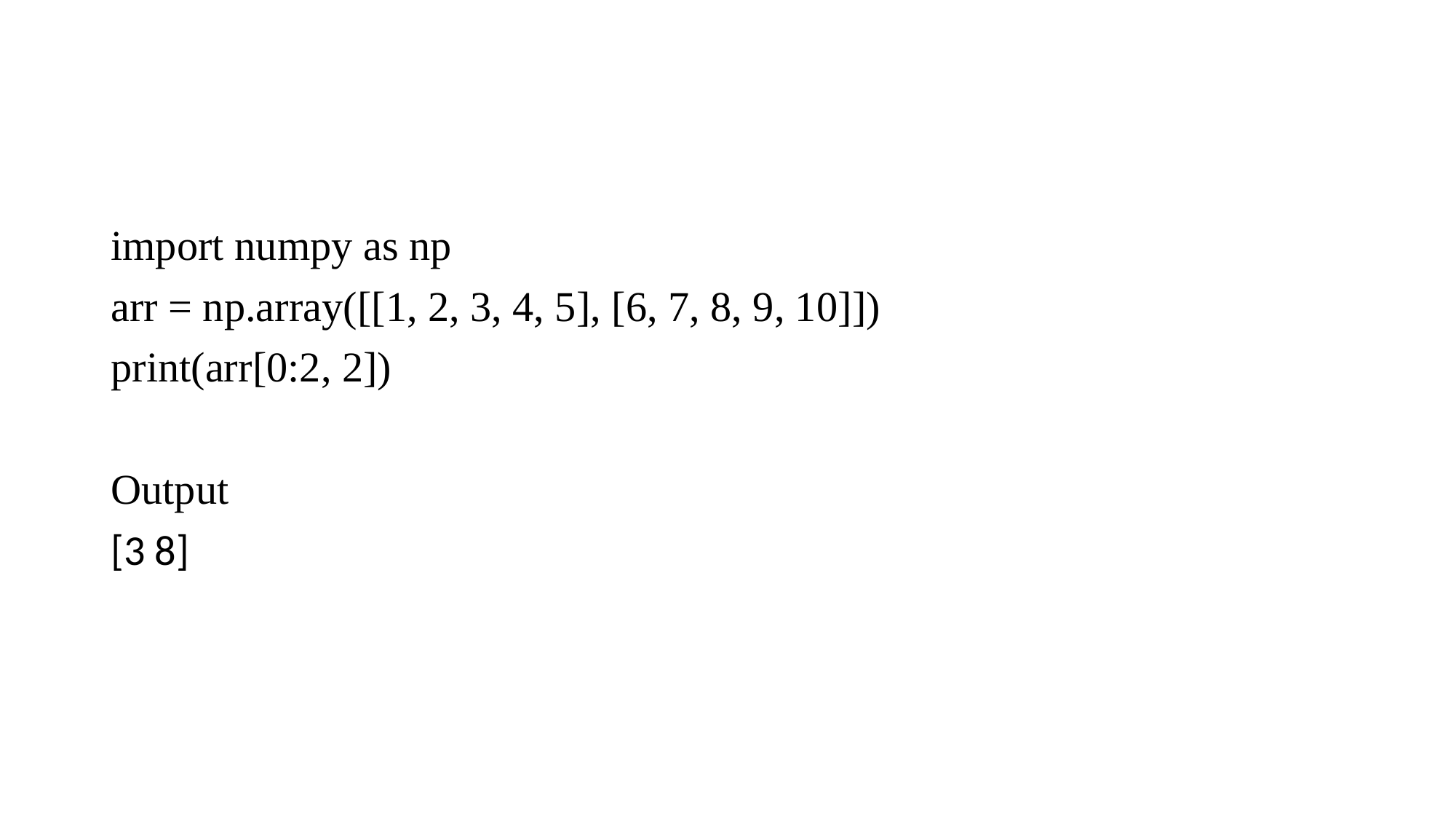

#
import numpy as np
arr = np.array([[1, 2, 3, 4, 5], [6, 7, 8, 9, 10]])
print(arr[0:2, 2])

Output
[3 8]